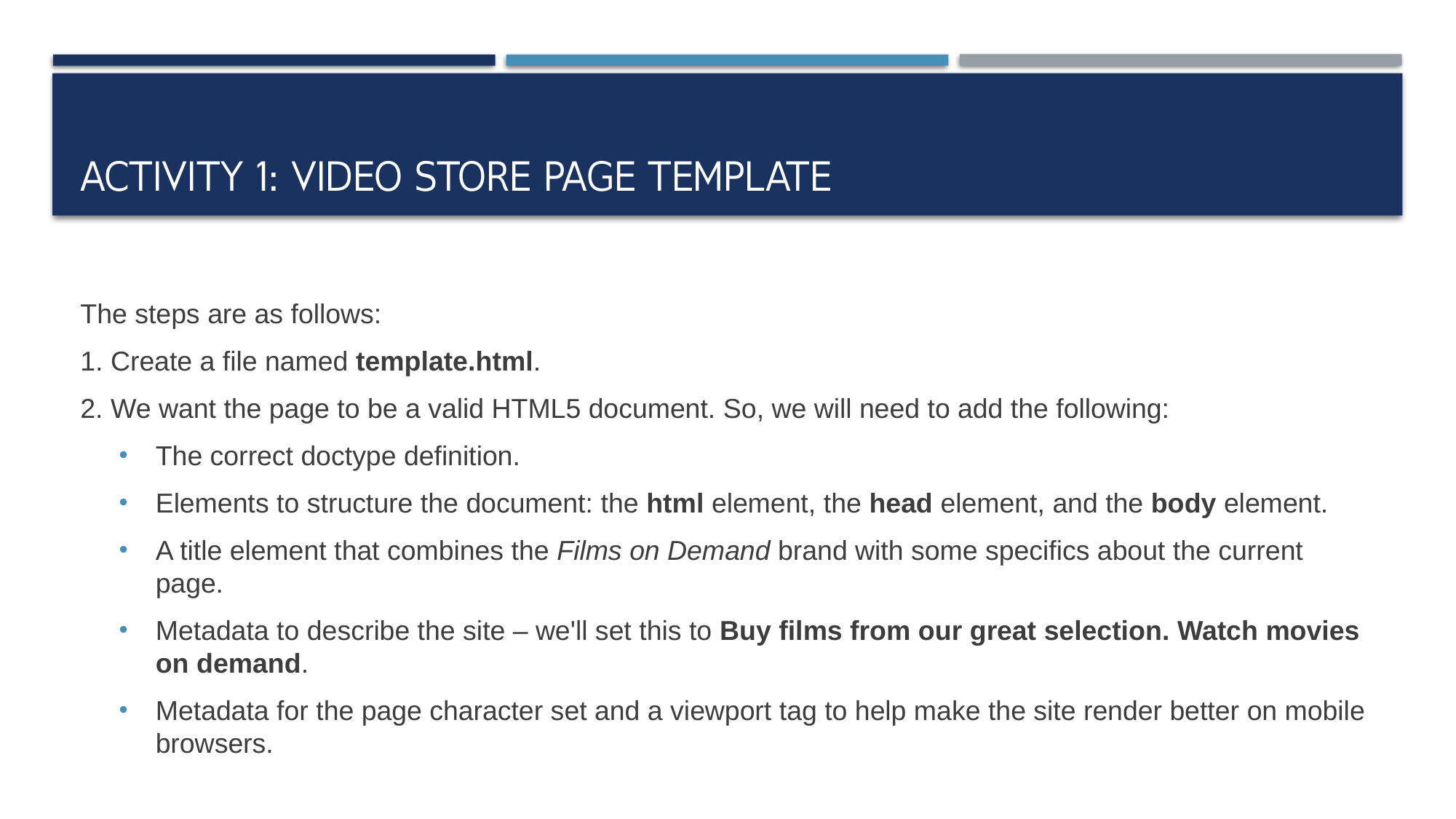

# Activity 1: Video Store Page Template
The steps are as follows:
1. Create a file named template.html.
2. We want the page to be a valid HTML5 document. So, we will need to add the following:
The correct doctype definition.
Elements to structure the document: the html element, the head element, and the body element.
A title element that combines the Films on Demand brand with some specifics about the current page.
Metadata to describe the site – we'll set this to Buy films from our great selection. Watch movies on demand.
Metadata for the page character set and a viewport tag to help make the site render better on mobile browsers.